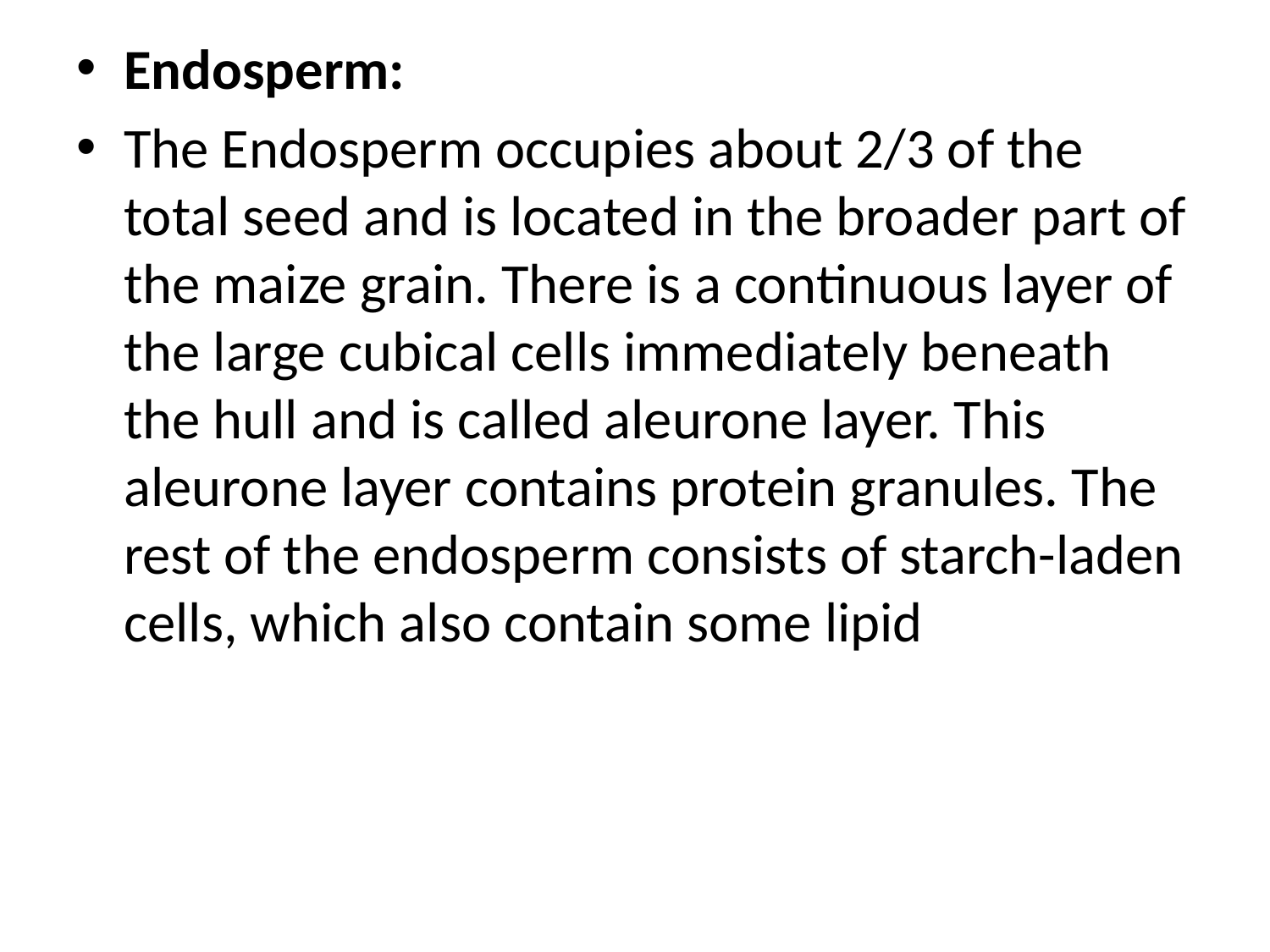

Endosperm:
The Endosperm occupies about 2/3 of the total seed and is located in the broader part of the maize grain. There is a continuous layer of the large cubical cells immediately beneath the hull and is called aleurone layer. This aleurone layer contains protein granules. The rest of the endosperm consists of starch-laden cells, which also contain some lipid